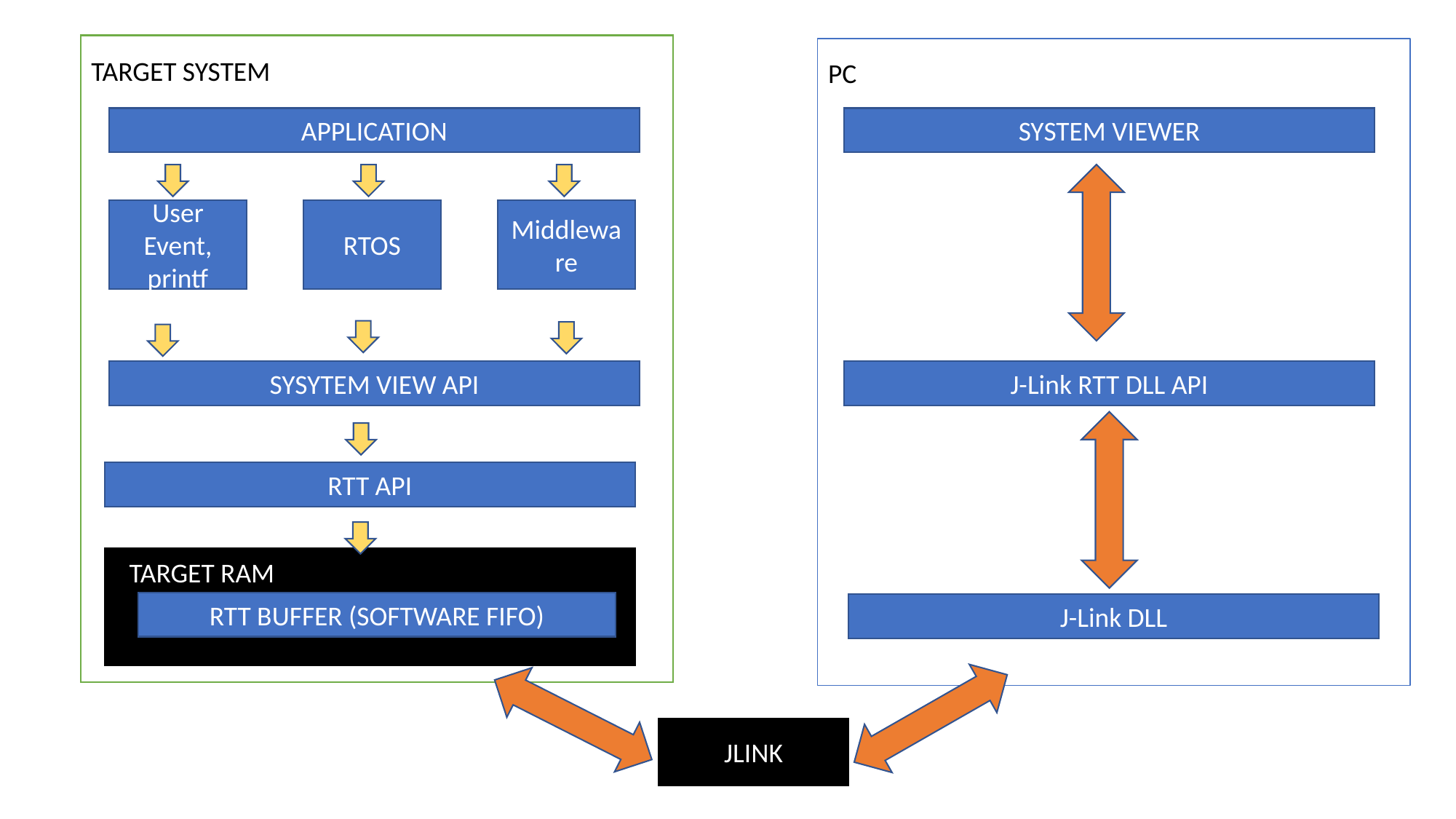

TARGET SYSTEM
PC
APPLICATION
SYSTEM VIEWER

User Event, printf
RTOS
Middleware

SYSYTEM VIEW API
J-Link RTT DLL API

RTT API

TARGET RAM
RTT BUFFER (SOFTWARE FIFO)
J-Link DLL

JLINK